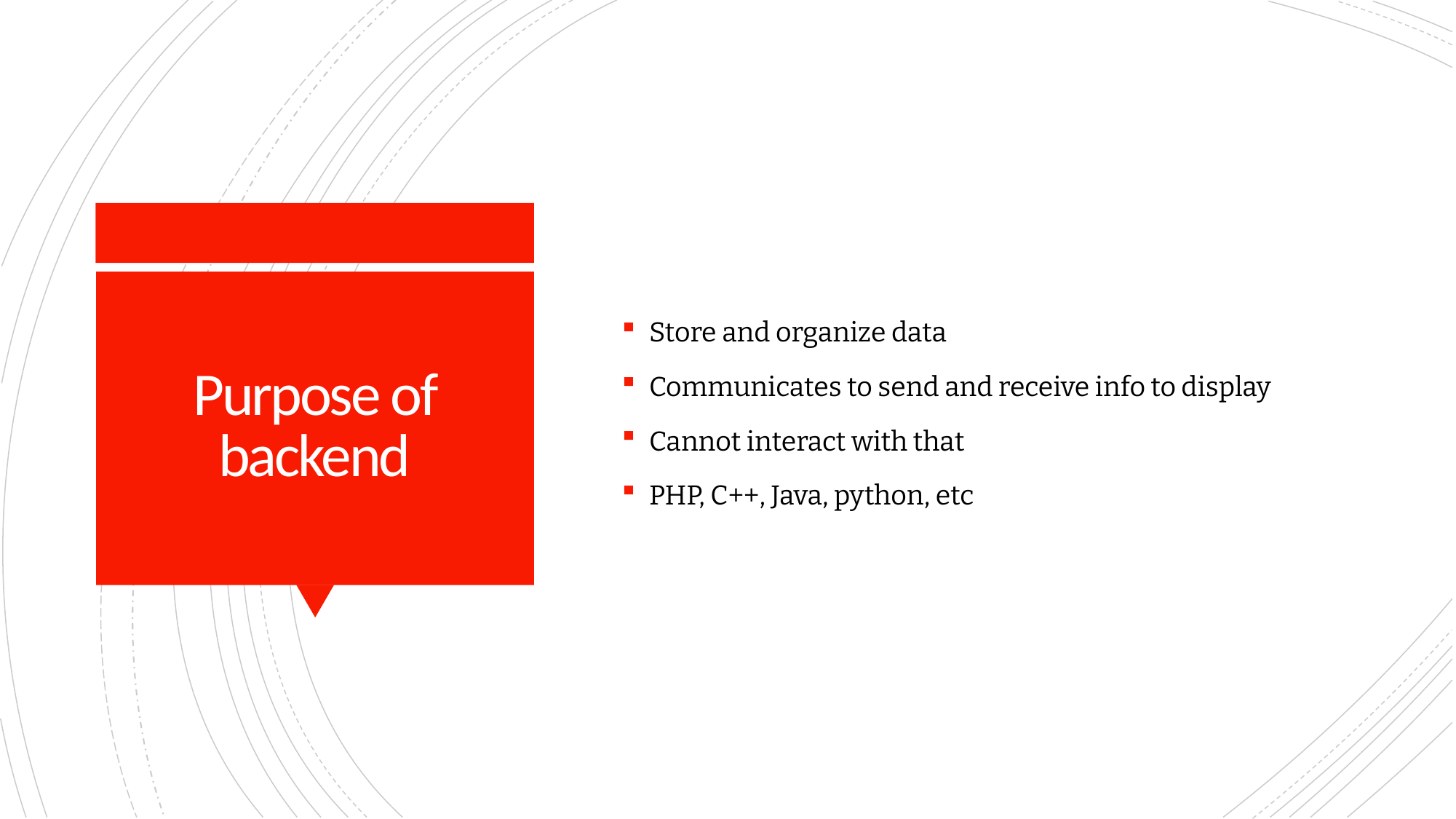

Store and organize data
Communicates to send and receive info to display
Cannot interact with that
PHP, C++, Java, python, etc
# Purpose of backend